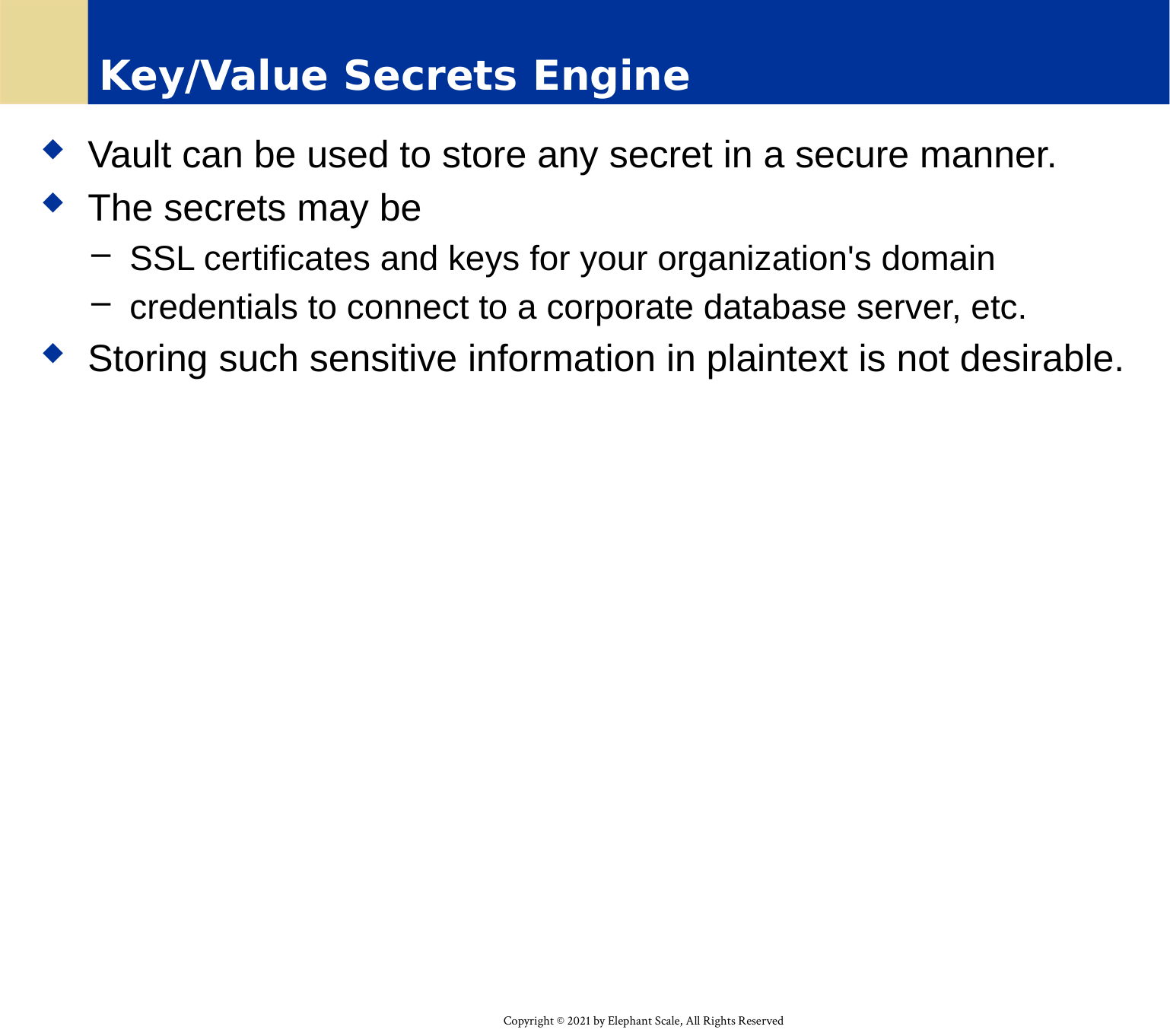

# Key/Value Secrets Engine
 Vault can be used to store any secret in a secure manner.
 The secrets may be
 SSL certificates and keys for your organization's domain
 credentials to connect to a corporate database server, etc.
 Storing such sensitive information in plaintext is not desirable.
Copyright © 2021 by Elephant Scale, All Rights Reserved